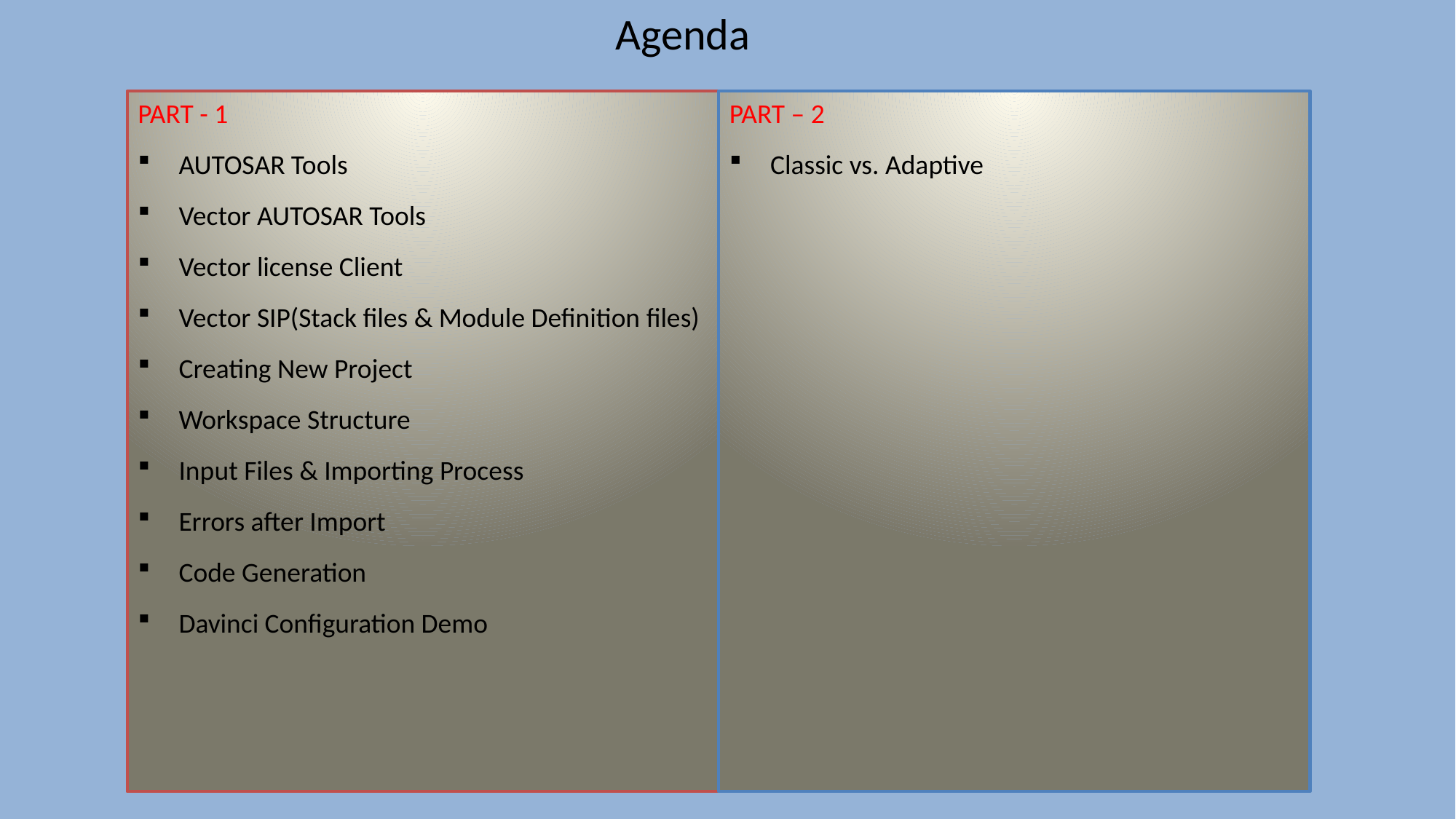

# Agenda

PART - 1
AUTOSAR Tools
Vector AUTOSAR Tools
Vector license Client
Vector SIP(Stack files & Module Definition files)
Creating New Project
Workspace Structure
Input Files & Importing Process
Errors after Import
Code Generation
Davinci Configuration Demo

PART – 2
Classic vs. Adaptive